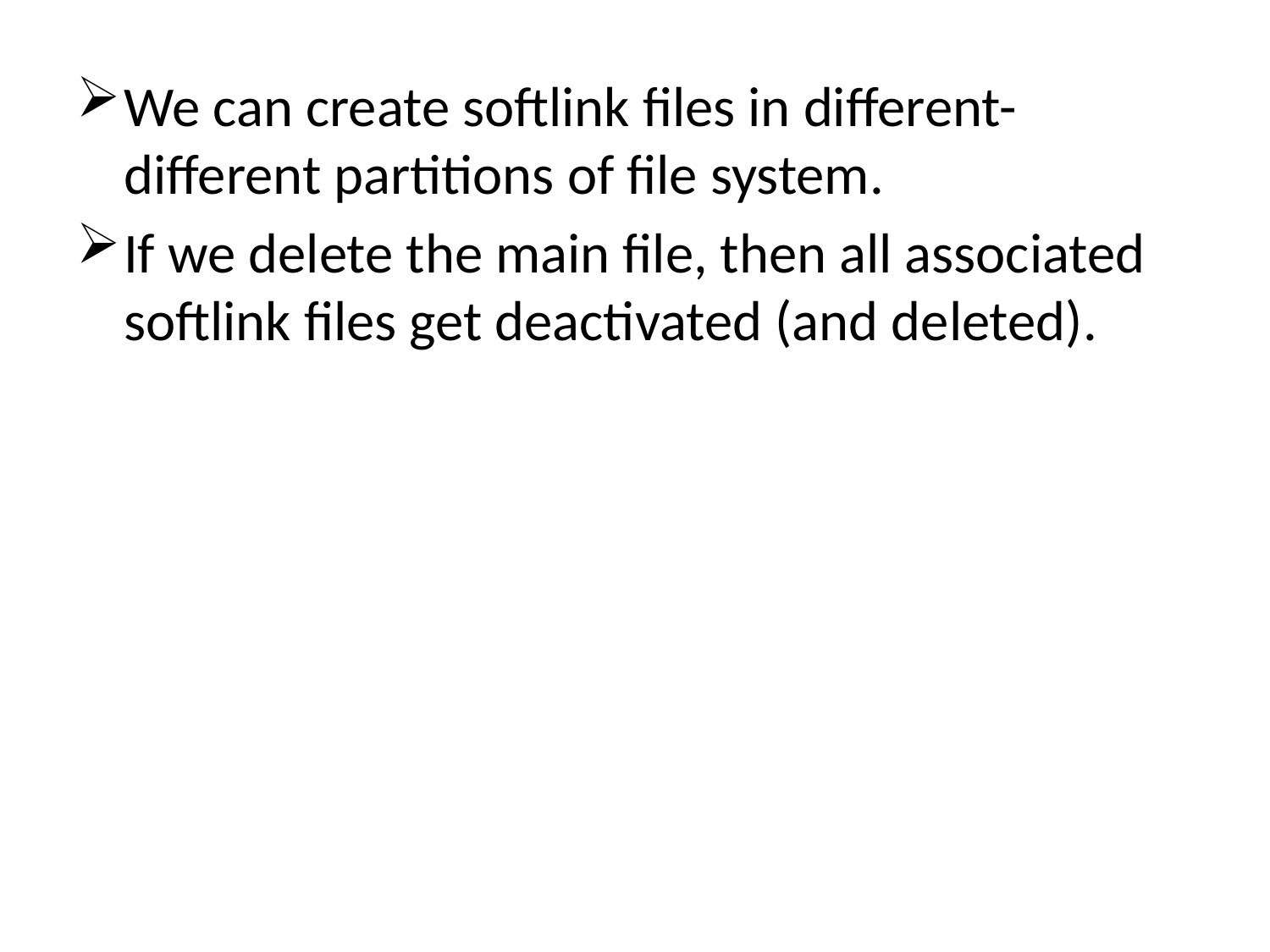

We can create softlink files in different-different partitions of file system.
If we delete the main file, then all associated softlink files get deactivated (and deleted).